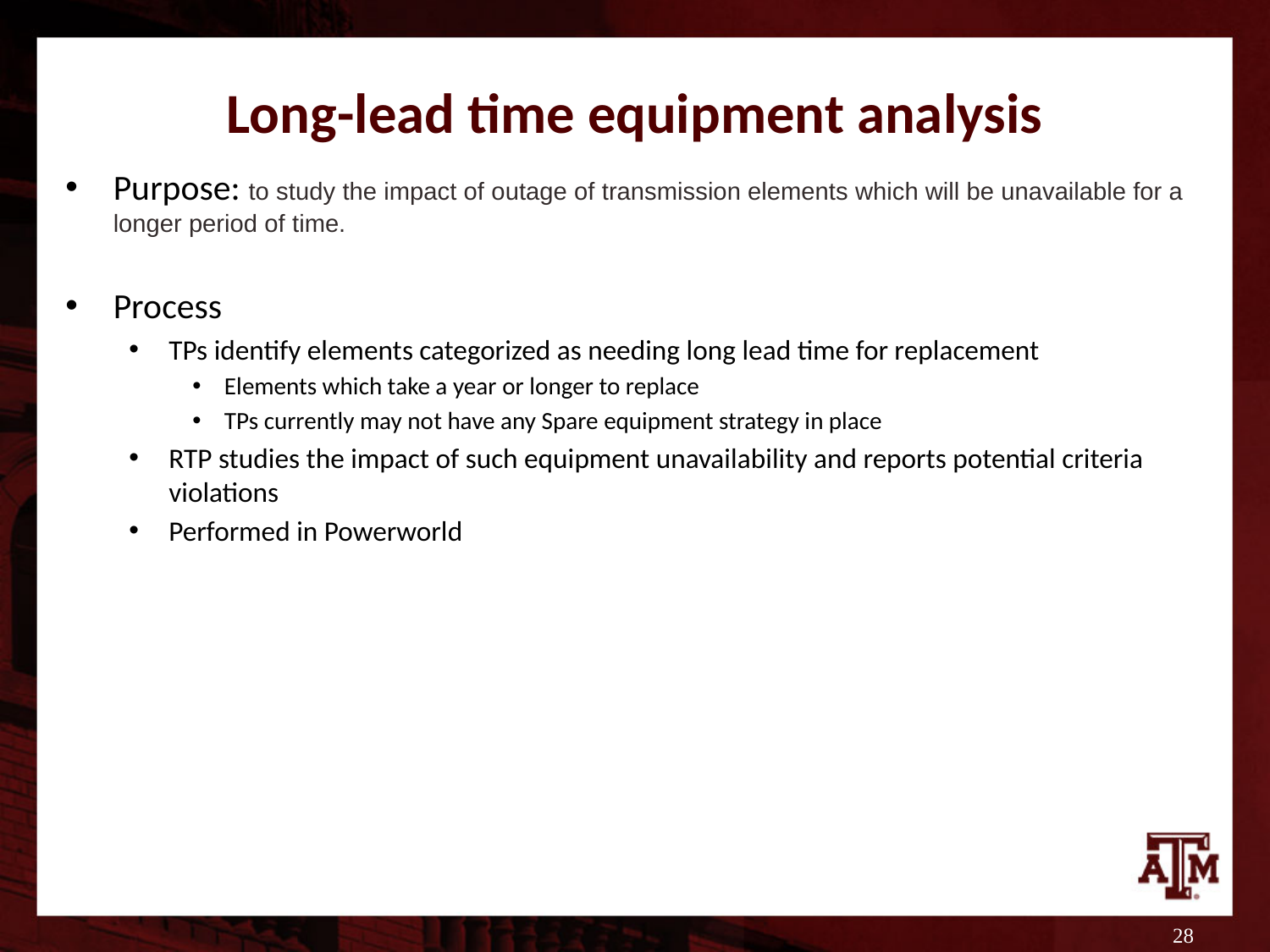

# Long-lead time equipment analysis
Purpose: to study the impact of outage of transmission elements which will be unavailable for a longer period of time.

Process
TPs identify elements categorized as needing long lead time for replacement
Elements which take a year or longer to replace
TPs currently may not have any Spare equipment strategy in place
RTP studies the impact of such equipment unavailability and reports potential criteria violations
Performed in Powerworld
28